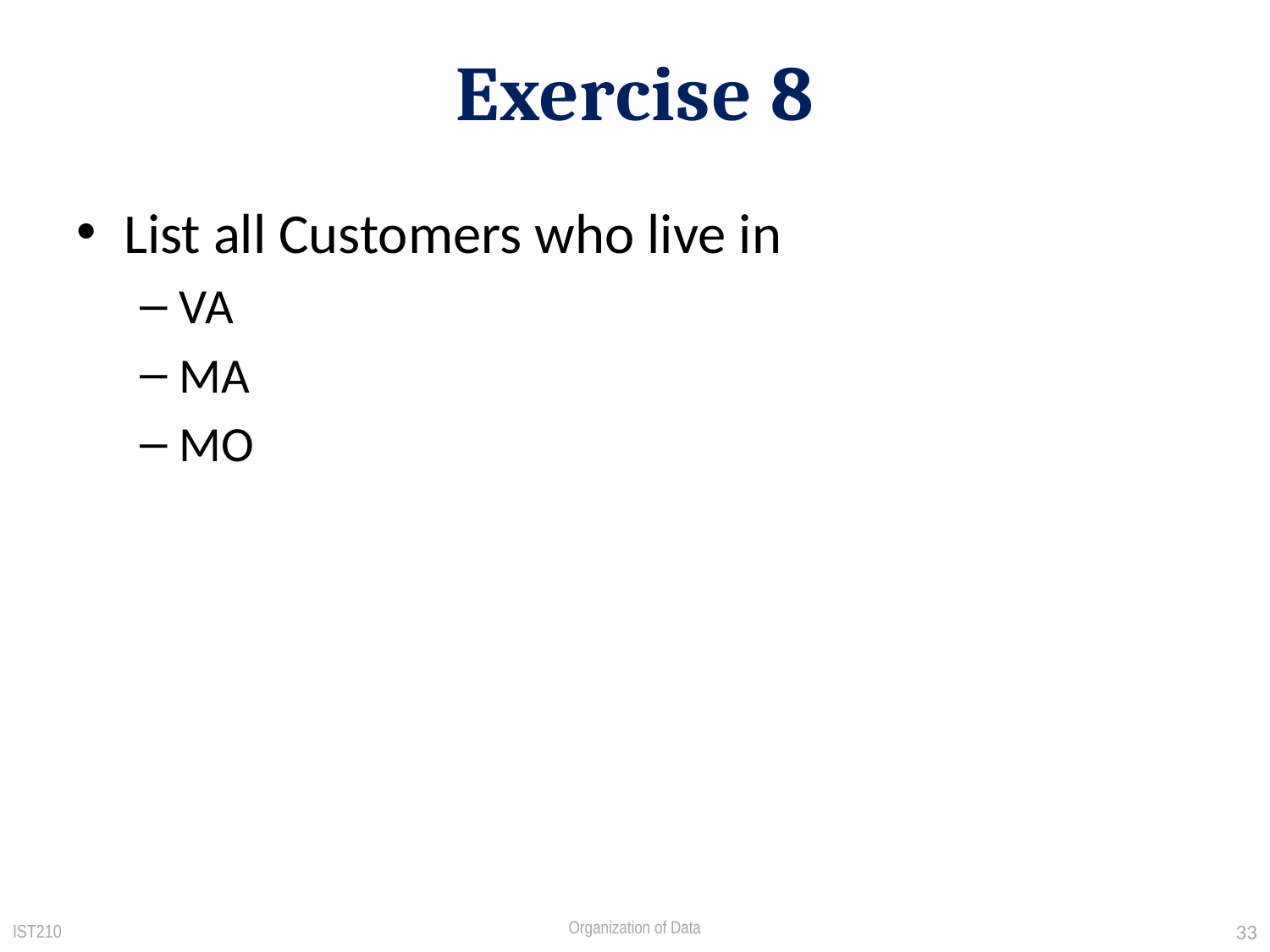

# Exercise 8
List all Customers who live in
VA
MA
MO
IST210
Organization of Data
33